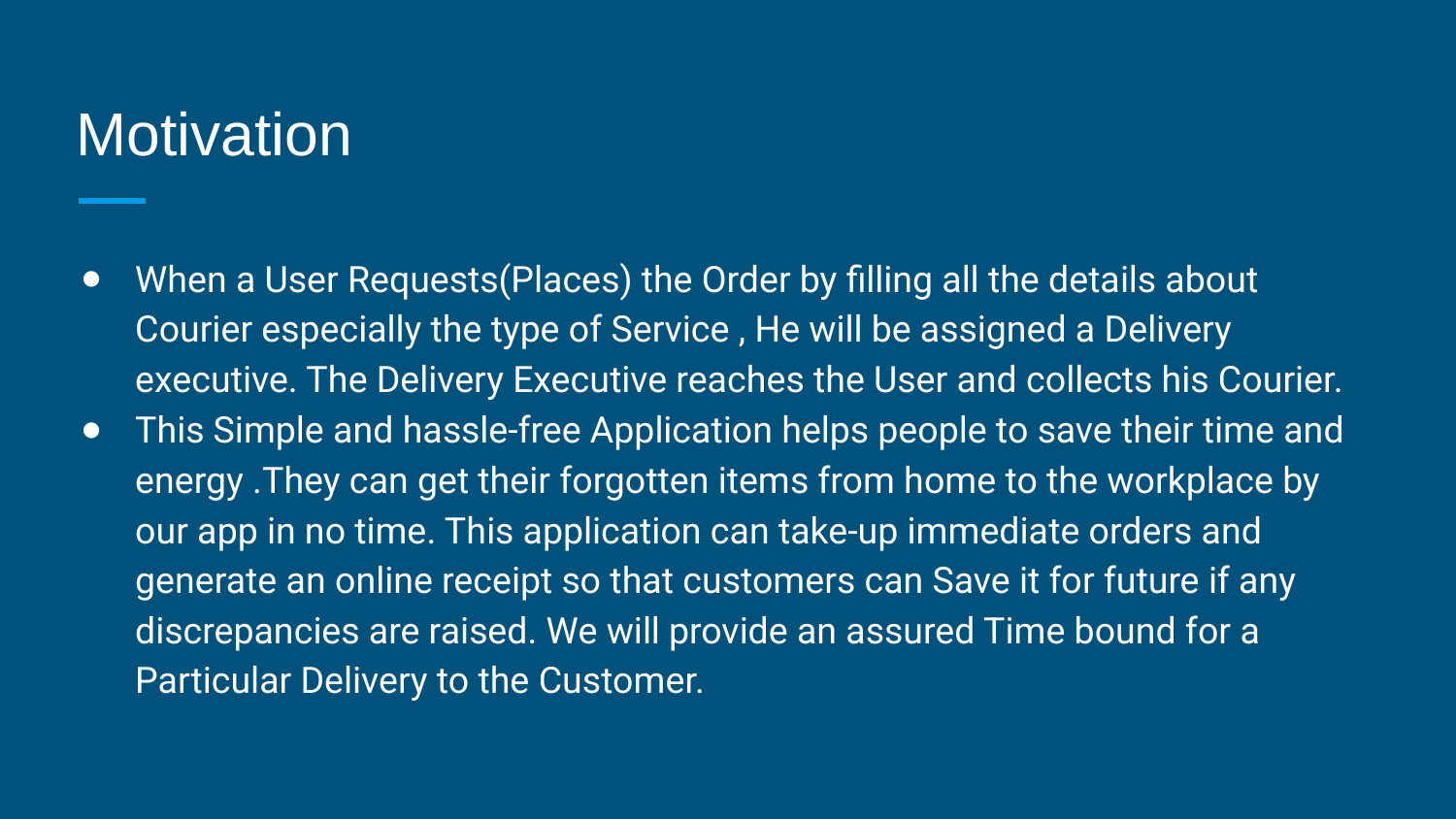

# Motivation
When a User Requests(Places) the Order by filling all the details about Courier especially the type of Service , He will be assigned a Delivery executive. The Delivery Executive reaches the User and collects his Courier.
This Simple and hassle-free Application helps people to save their time and energy .They can get their forgotten items from home to the workplace by our app in no time. This application can take-up immediate orders and generate an online receipt so that customers can Save it for future if any discrepancies are raised. We will provide an assured Time bound for a Particular Delivery to the Customer.